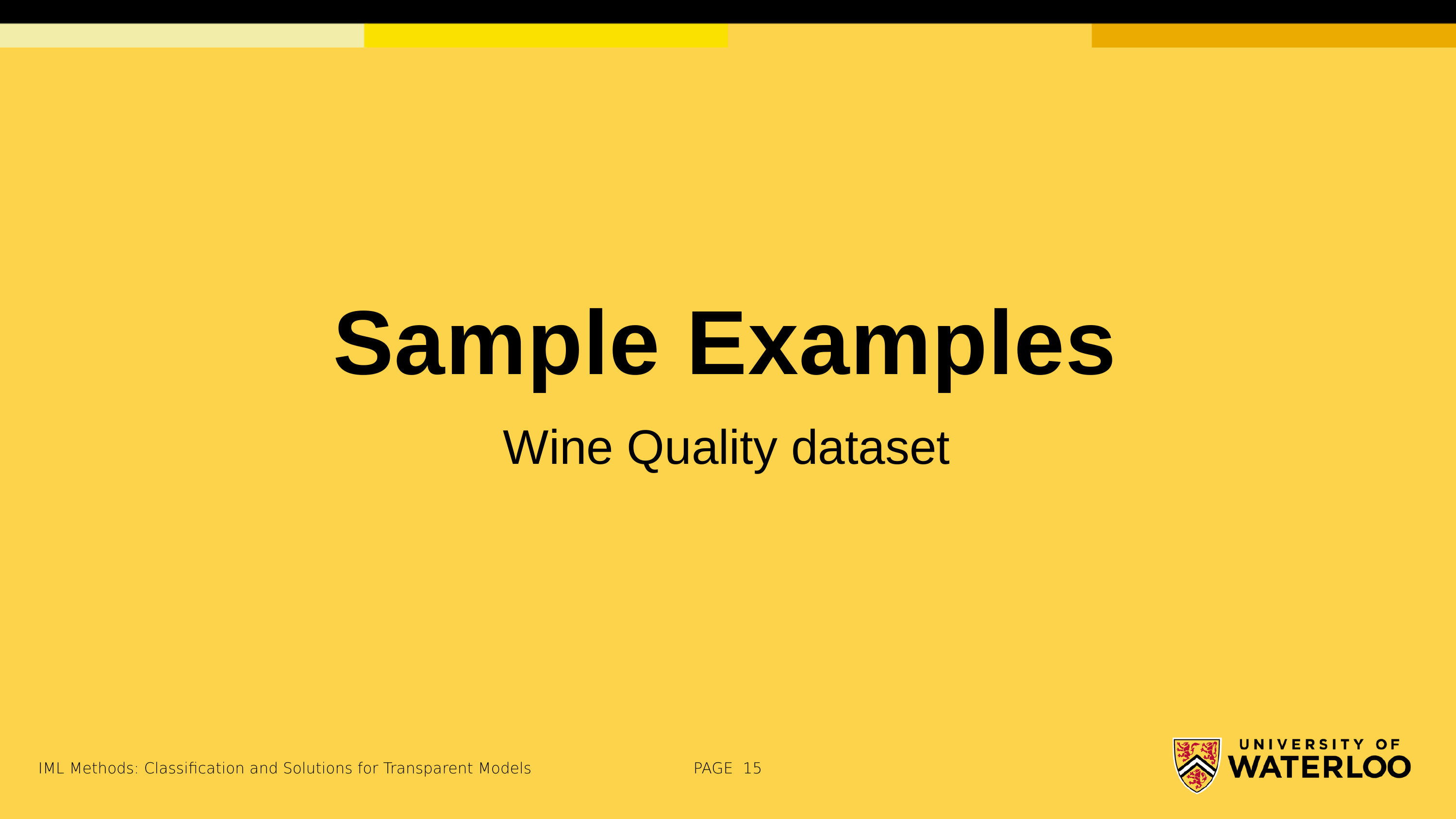

Sample Examples
Wine Quality dataset

IML Methods: Classification and Solutions for Transparent Models
PAGE  15